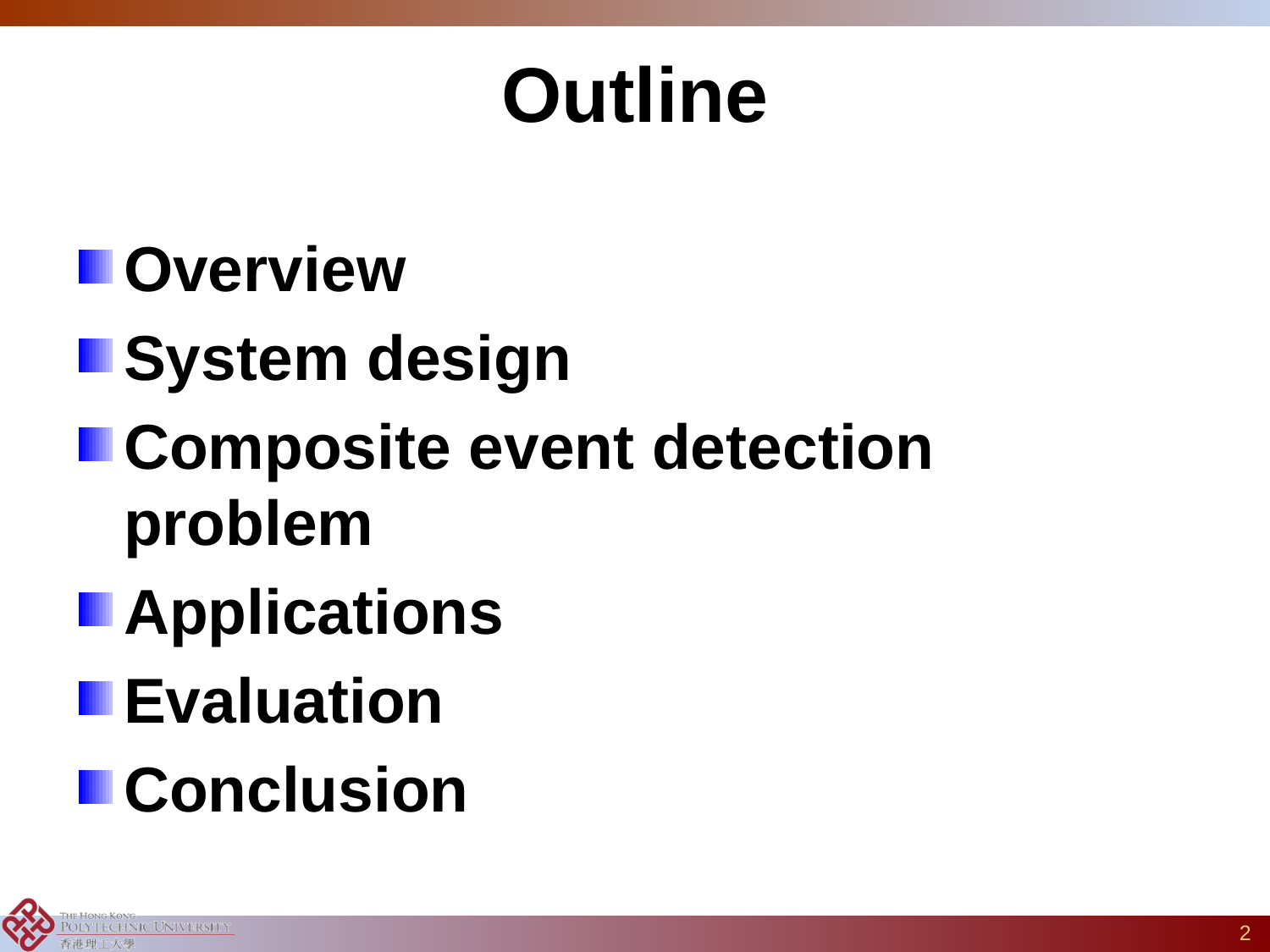

# Outline
Overview
System design
Composite event detection problem
Applications
Evaluation
Conclusion